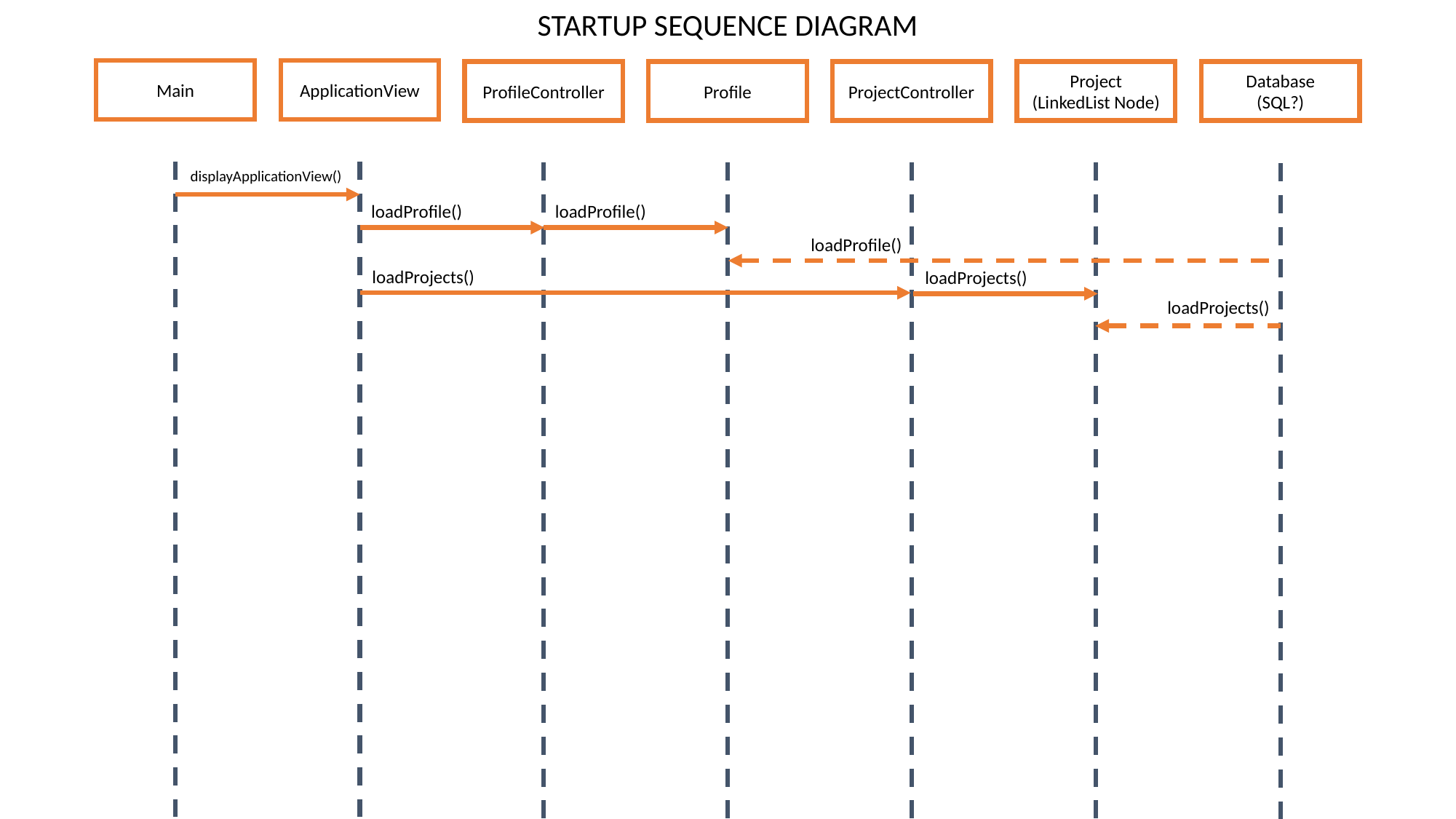

STARTUP SEQUENCE DIAGRAM
Main
ApplicationView
ProfileController
Profile
ProjectController
Project
(LinkedList Node)
Database
(SQL?)
displayApplicationView()
loadProfile()
loadProfile()
loadProfile()
loadProjects()
loadProjects()
loadProjects()